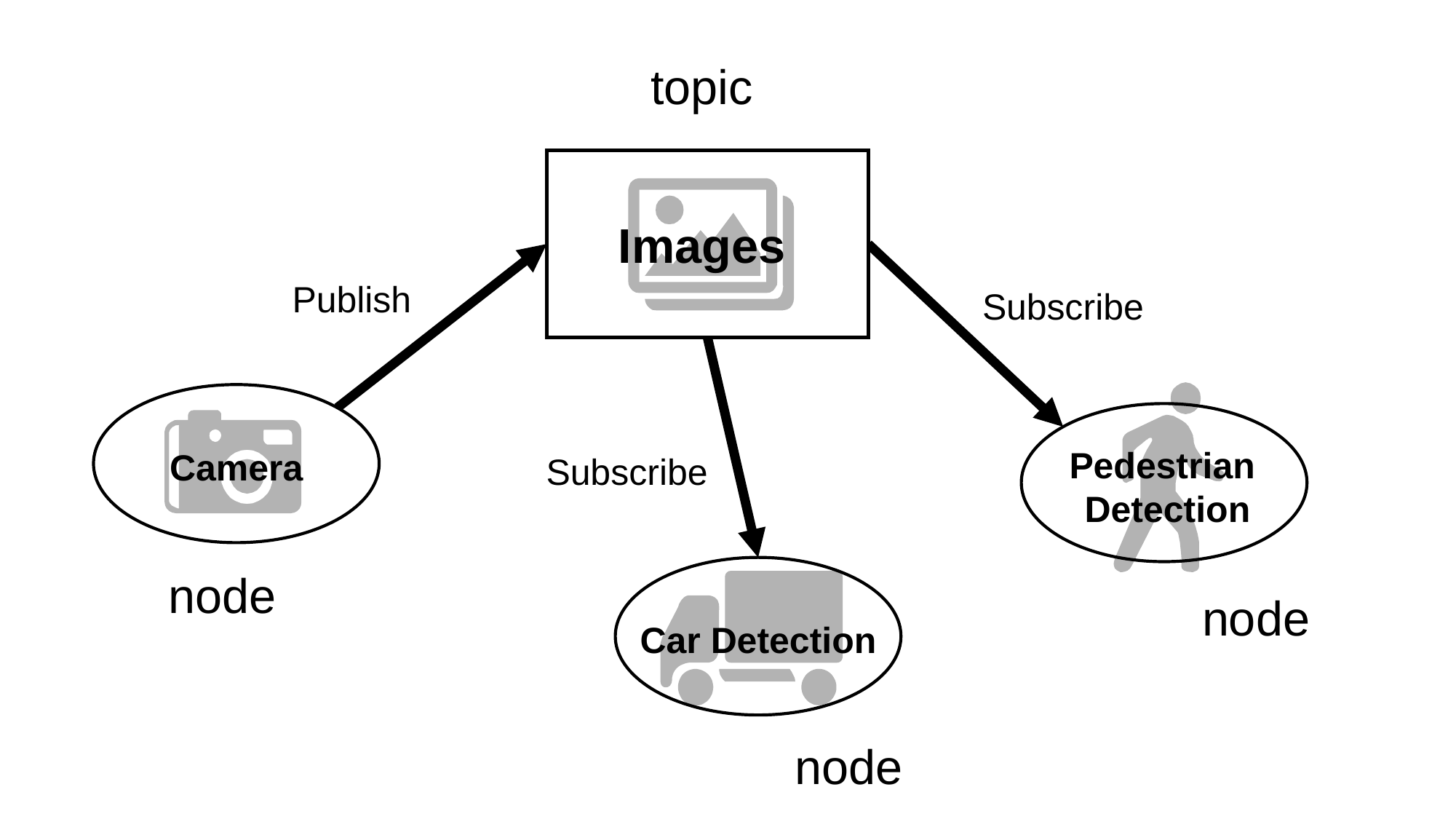

topic

Images
Publish
Subscribe

Pedestrian
Detection

Camera
Subscribe

Car Detection
node
node
node